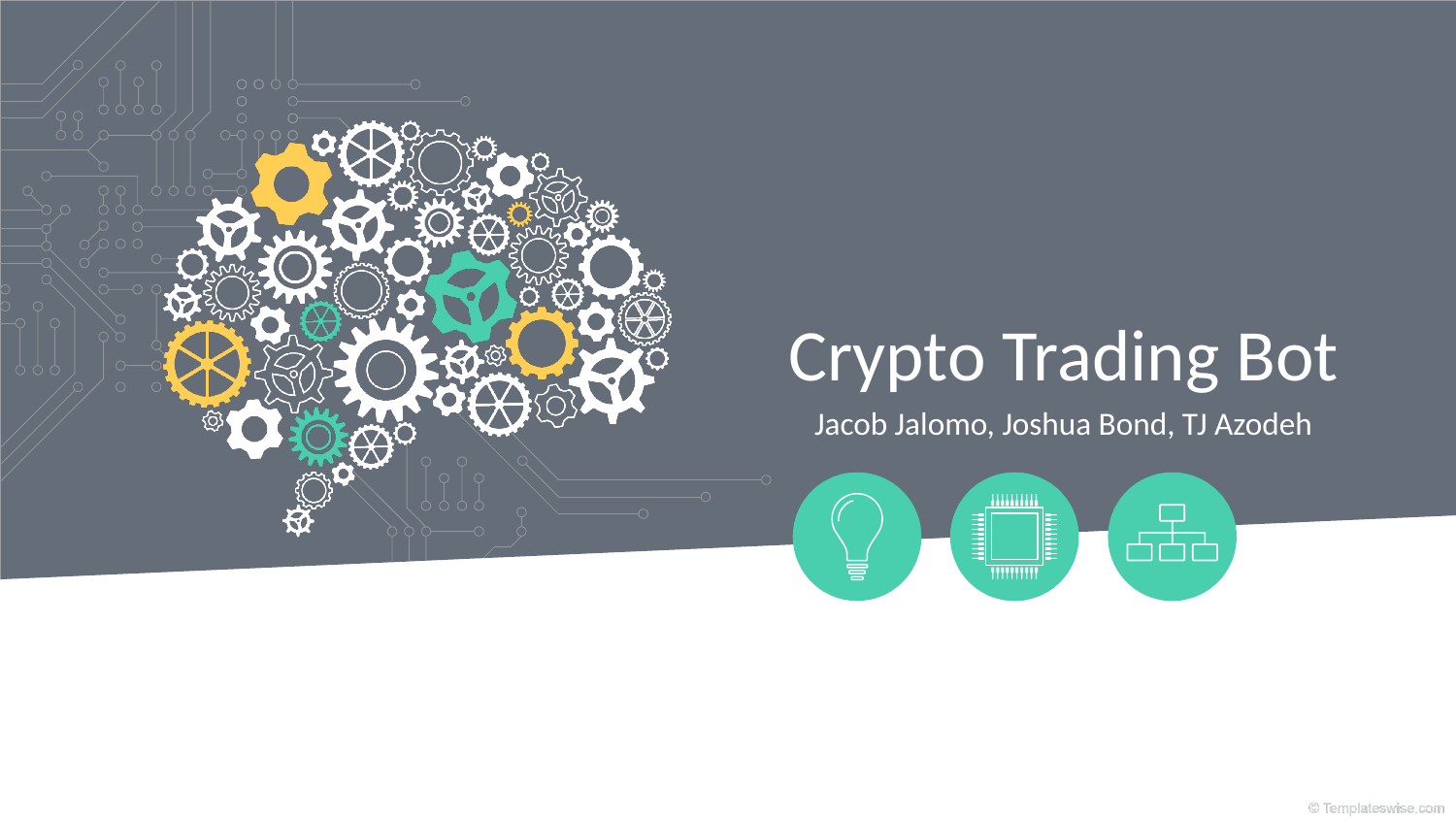

© Templateswise.com
# Crypto Trading Bot
Jacob Jalomo, Joshua Bond, TJ Azodeh